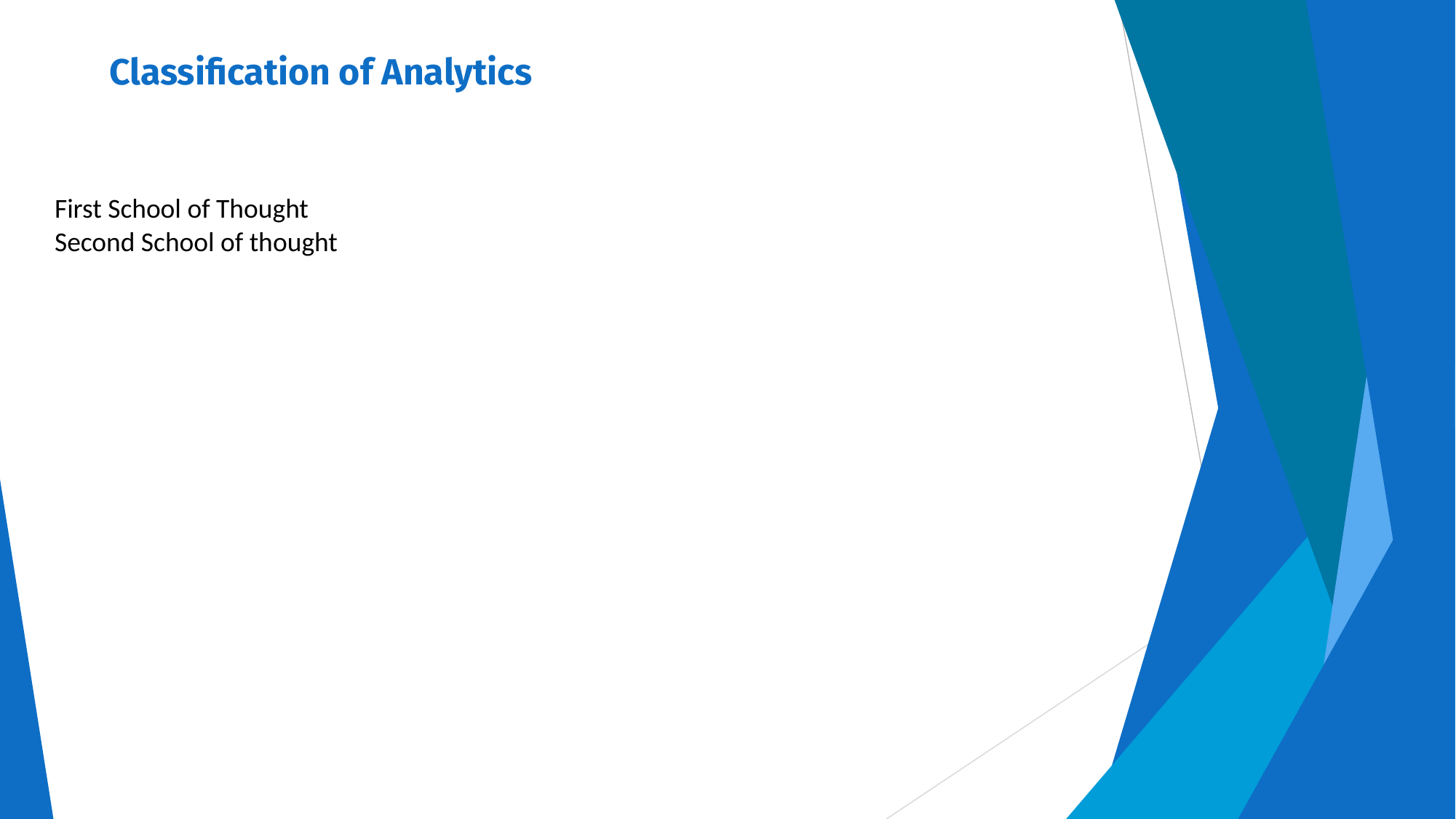

# Classification of Analytics
First School of Thought
Second School of thought